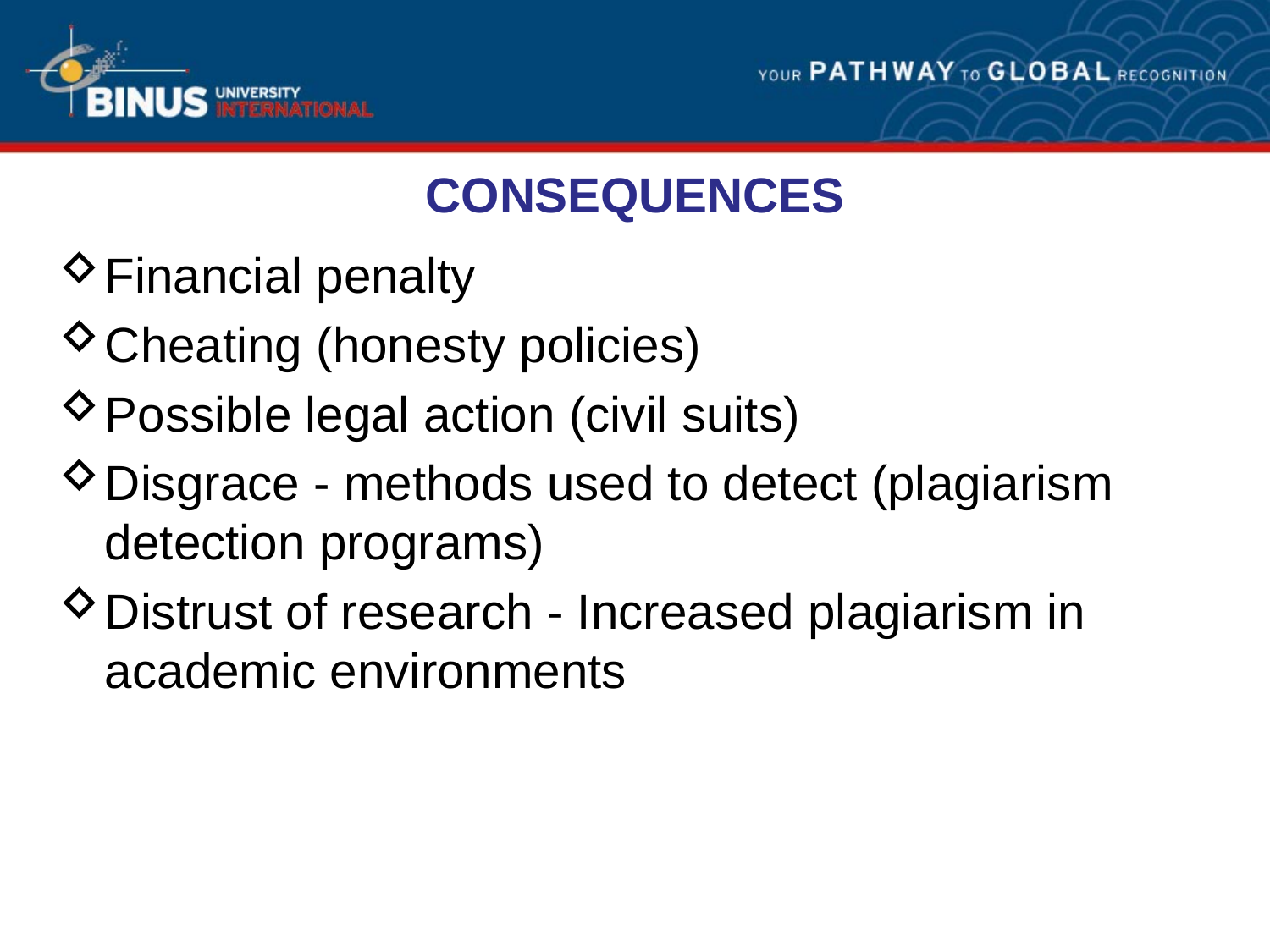

# CONSEQUENCES
Financial penalty
Cheating (honesty policies)
Possible legal action (civil suits)
Disgrace - methods used to detect (plagiarism detection programs)
Distrust of research - Increased plagiarism in academic environments